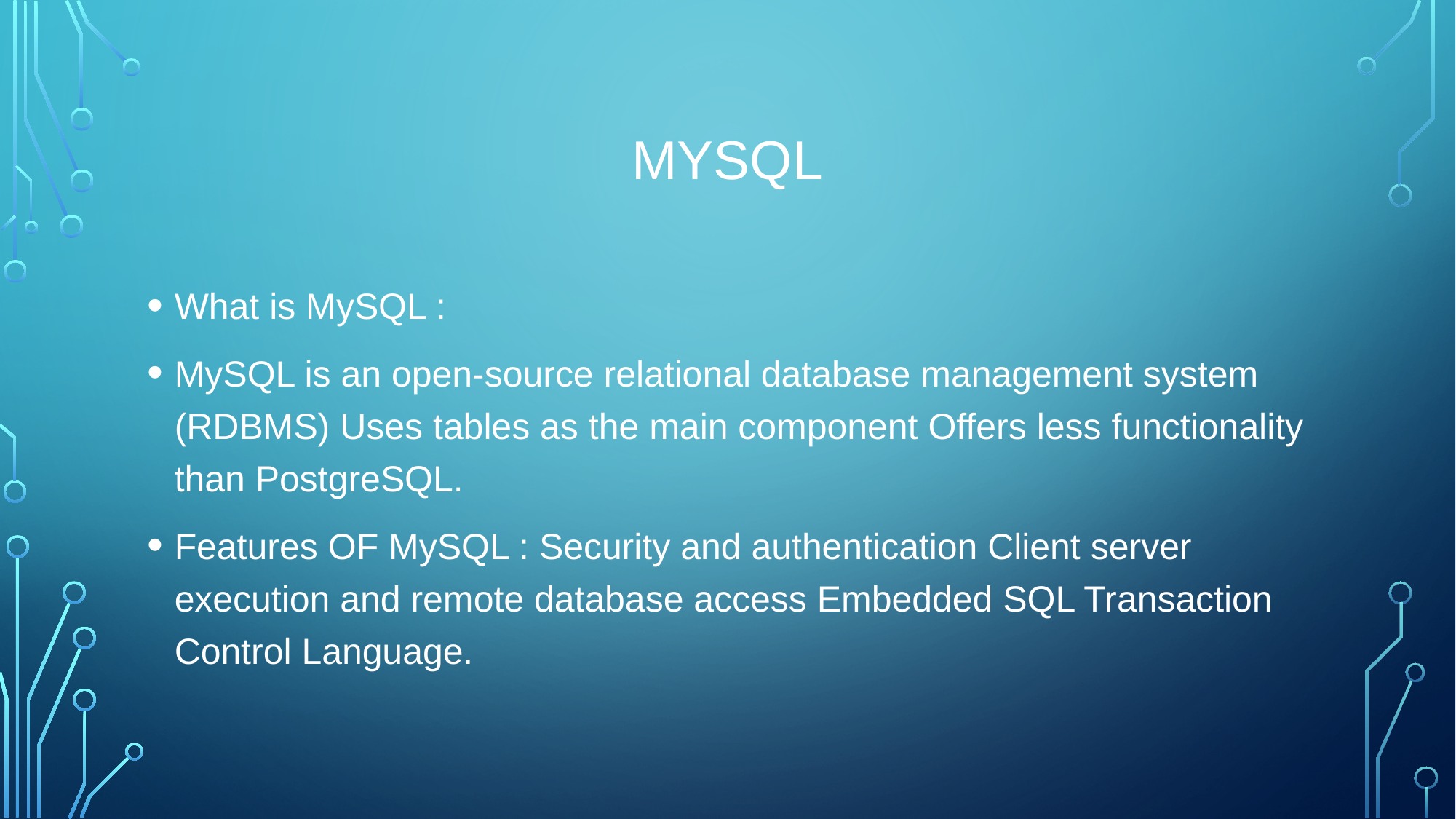

# MySQL
What is MySQL :
MySQL is an open-source relational database management system (RDBMS) Uses tables as the main component Offers less functionality than PostgreSQL.
Features OF MySQL : Security and authentication Client server execution and remote database access Embedded SQL Transaction Control Language.